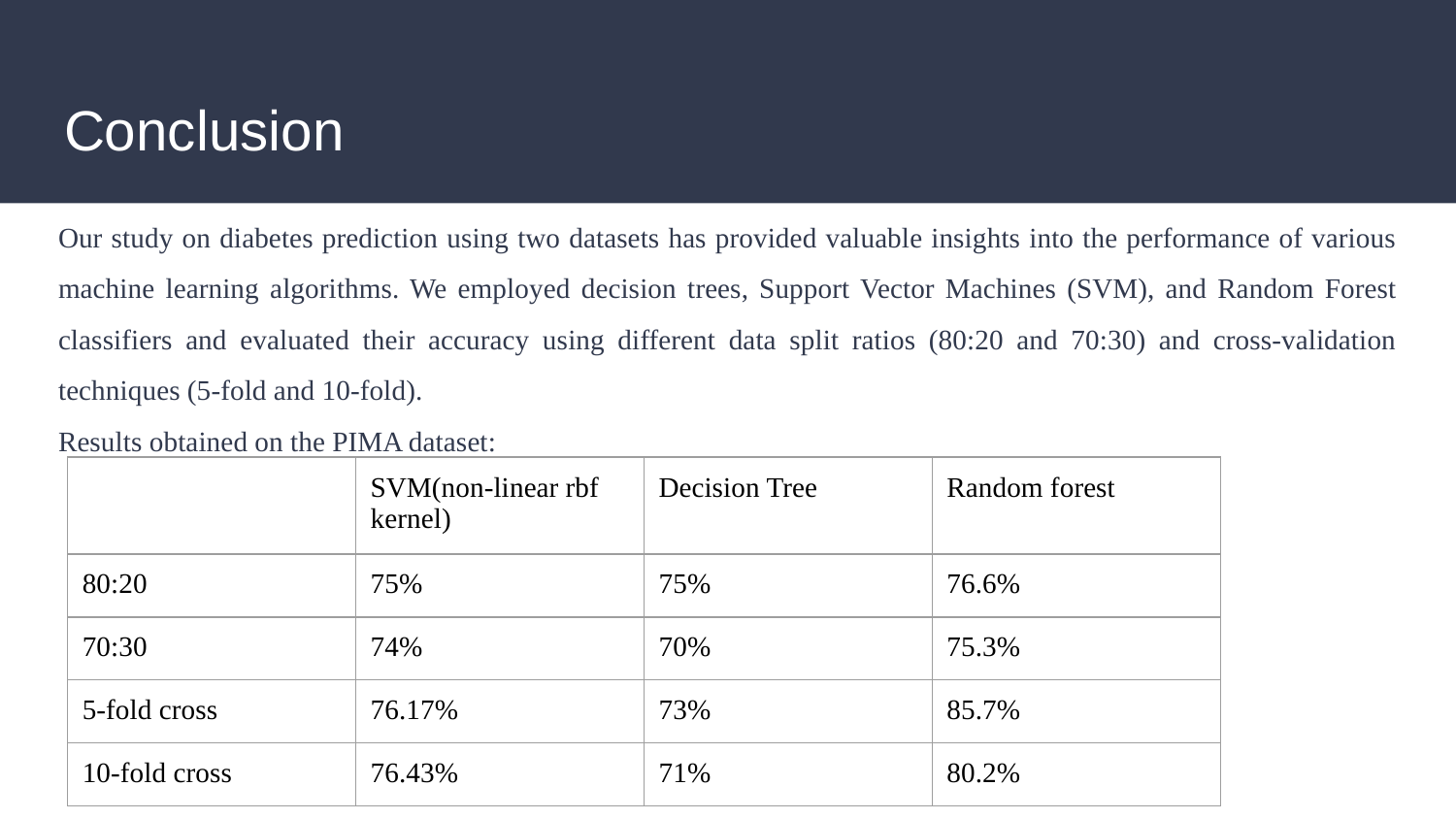

# Conclusion
Our study on diabetes prediction using two datasets has provided valuable insights into the performance of various machine learning algorithms. We employed decision trees, Support Vector Machines (SVM), and Random Forest classifiers and evaluated their accuracy using different data split ratios (80:20 and 70:30) and cross-validation techniques (5-fold and 10-fold).
Results obtained on the PIMA dataset:

|  | SVM(non-linear rbf kernel) | Decision Tree | Random forest |
| --- | --- | --- | --- |
| 80:20 | 75% | 75% | 76.6% |
| 70:30 | 74% | 70% | 75.3% |
| 5-fold cross | 76.17% | 73% | 85.7% |
| 10-fold cross | 76.43% | 71% | 80.2% |